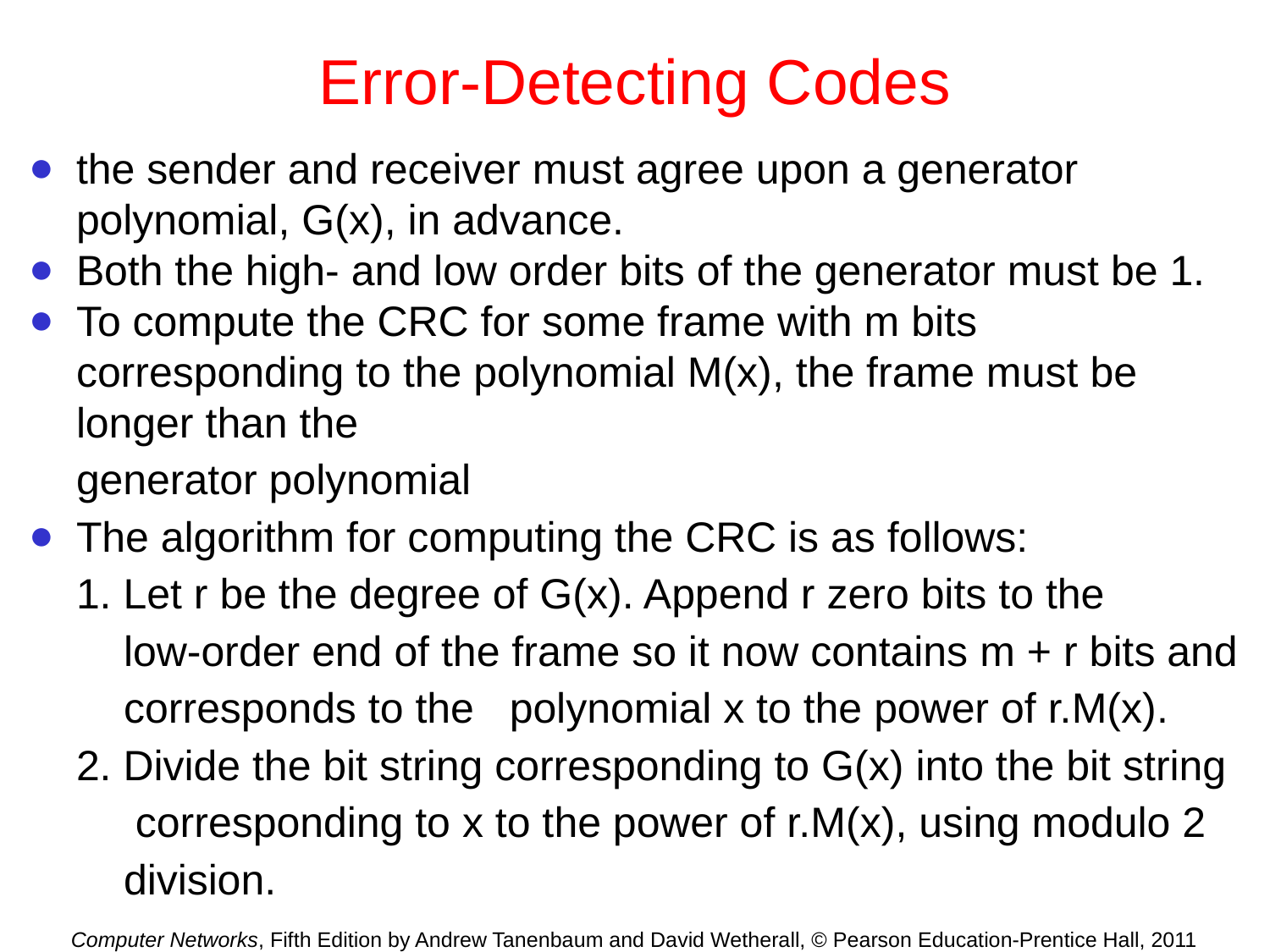

# Error-Detecting Codes
the sender and receiver must agree upon a generator polynomial, G(x), in advance.
Both the high- and low order bits of the generator must be 1.
To compute the CRC for some frame with m bits corresponding to the polynomial M(x), the frame must be longer than the
generator polynomial
The algorithm for computing the CRC is as follows:
1. Let r be the degree of G(x). Append r zero bits to the
    low-order end of the frame so it now contains m + r bits and
    corresponds to the   polynomial x to the power of r.M(x).
2. Divide the bit string corresponding to G(x) into the bit string
     corresponding to x to the power of r.M(x), using modulo 2
    division.